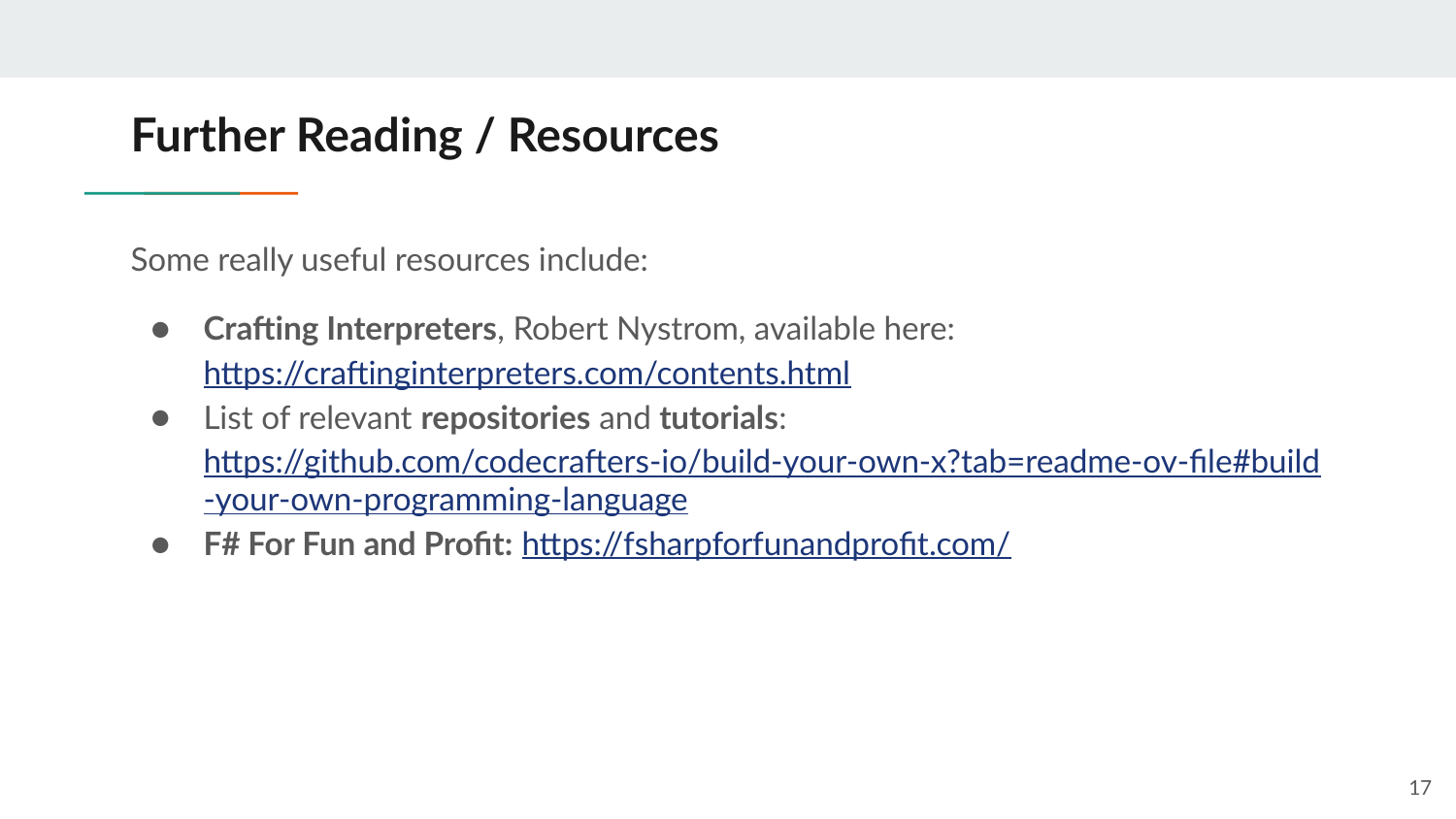

# Further Reading / Resources
Some really useful resources include:
Crafting Interpreters, Robert Nystrom, available here: https://craftinginterpreters.com/contents.html
List of relevant repositories and tutorials: https://github.com/codecrafters-io/build-your-own-x?tab=readme-ov-file#build-your-own-programming-language
F# For Fun and Profit: https://fsharpforfunandprofit.com/
17